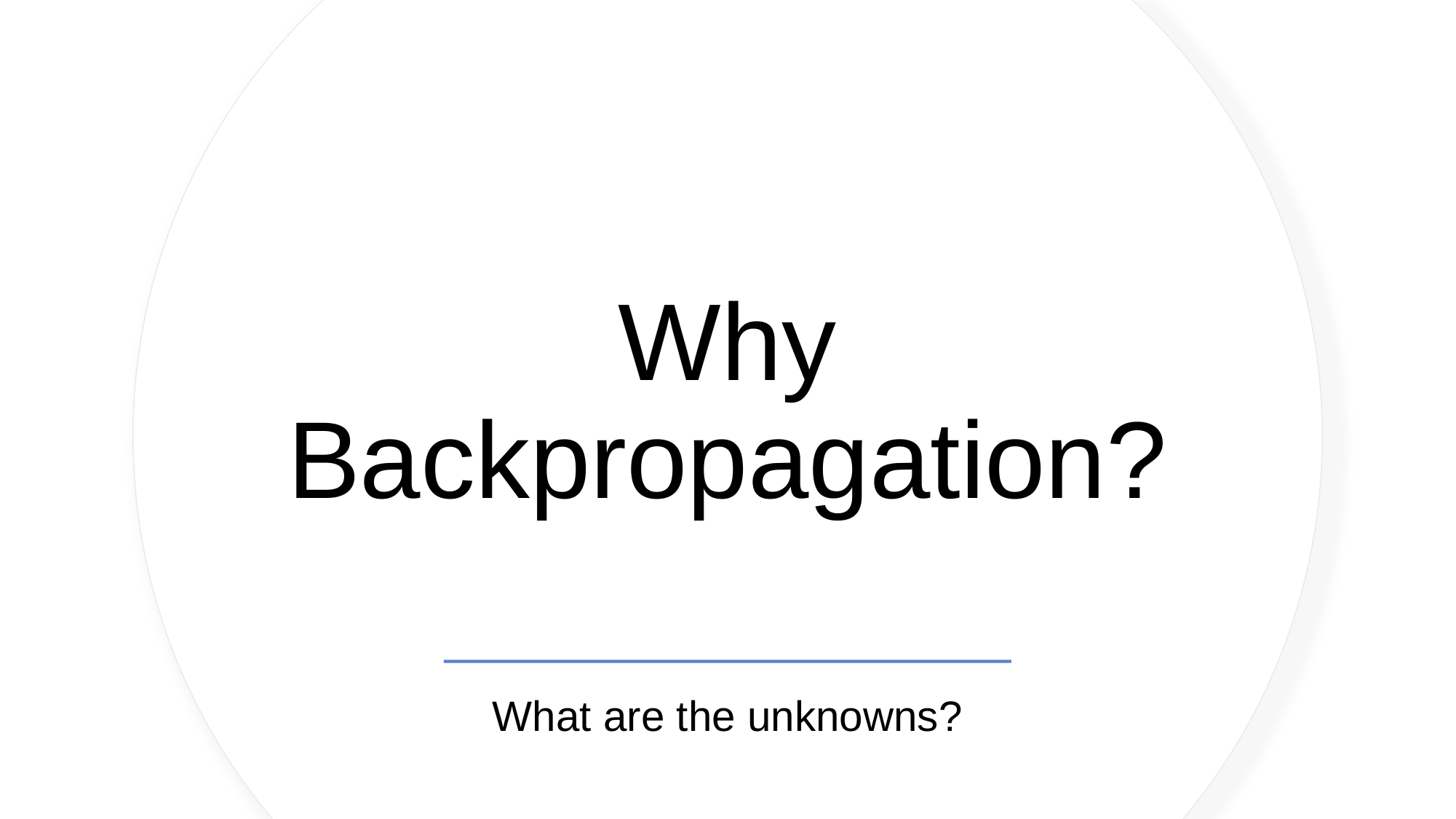

# Why Backpropagation?

What are the unknowns?